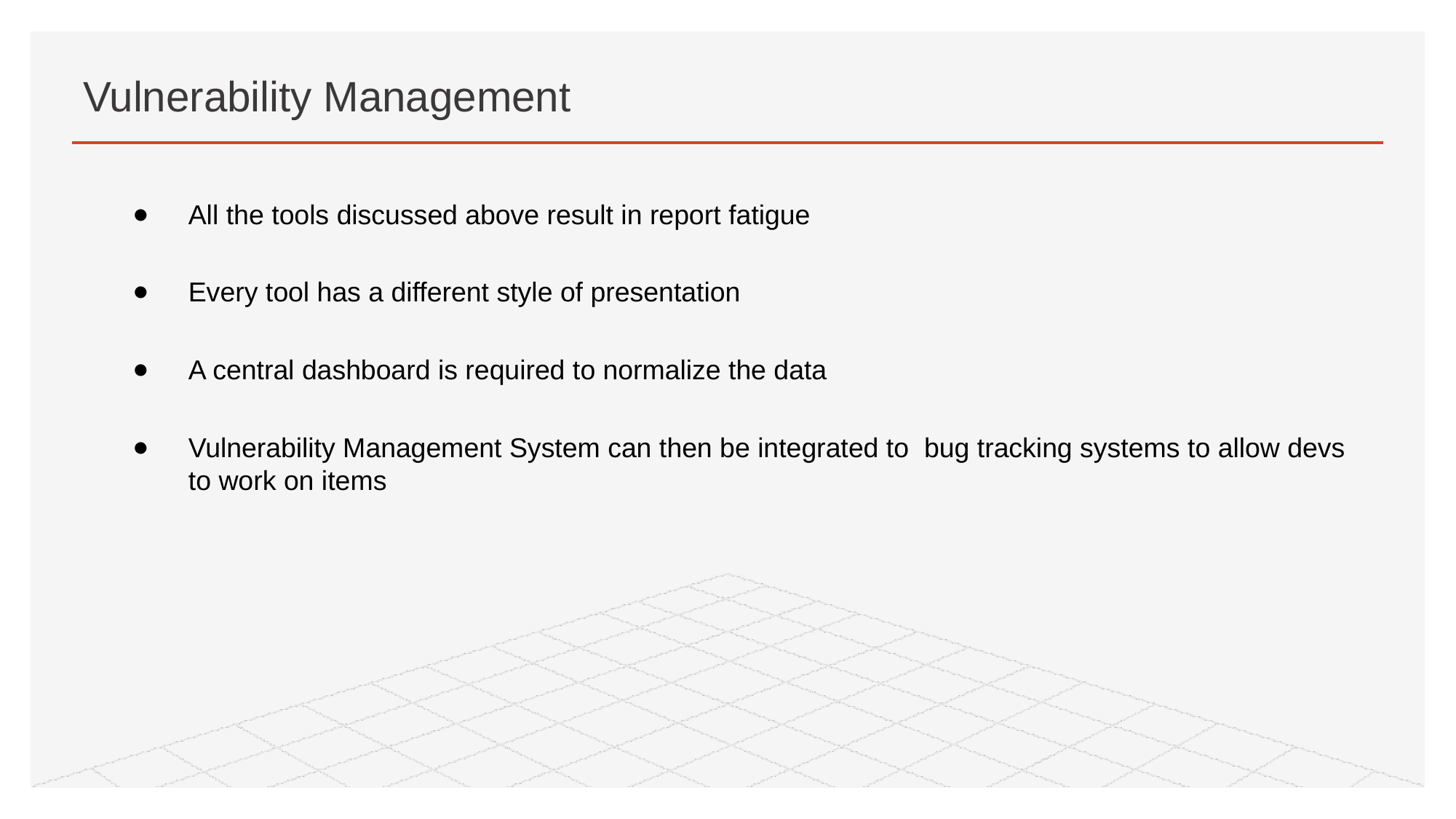

# Vulnerability Management
All the tools discussed above result in report fatigue
Every tool has a different style of presentation
A central dashboard is required to normalize the data
Vulnerability Management System can then be integrated to  bug tracking systems to allow devs to work on items